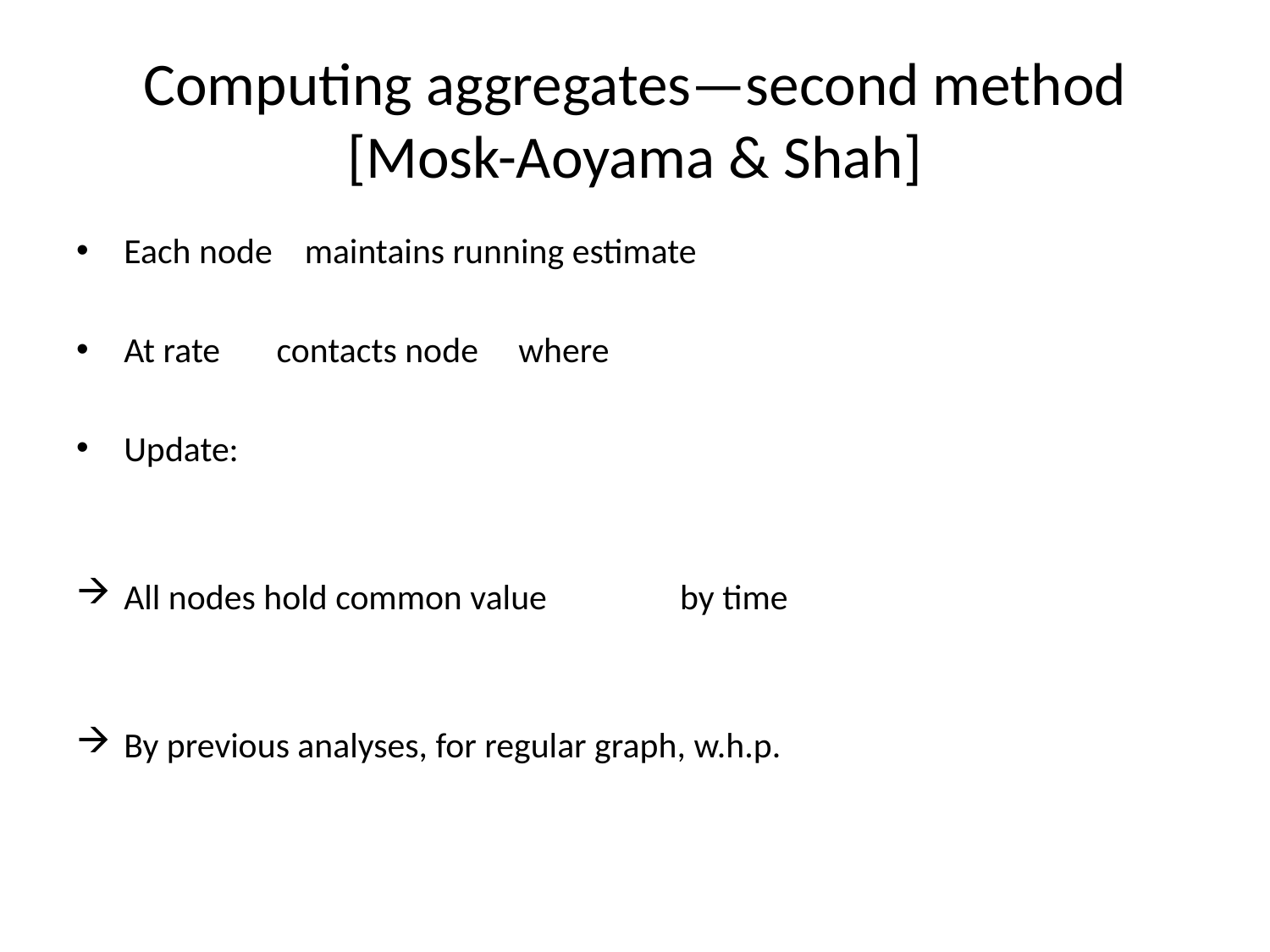

# Computing aggregates—second method [Mosk-Aoyama & Shah]
Each node    maintains running estimate

At rate       contacts node     where

Update:

All nodes hold common value         	      by time

By previous analyses, for regular graph, w.h.p.